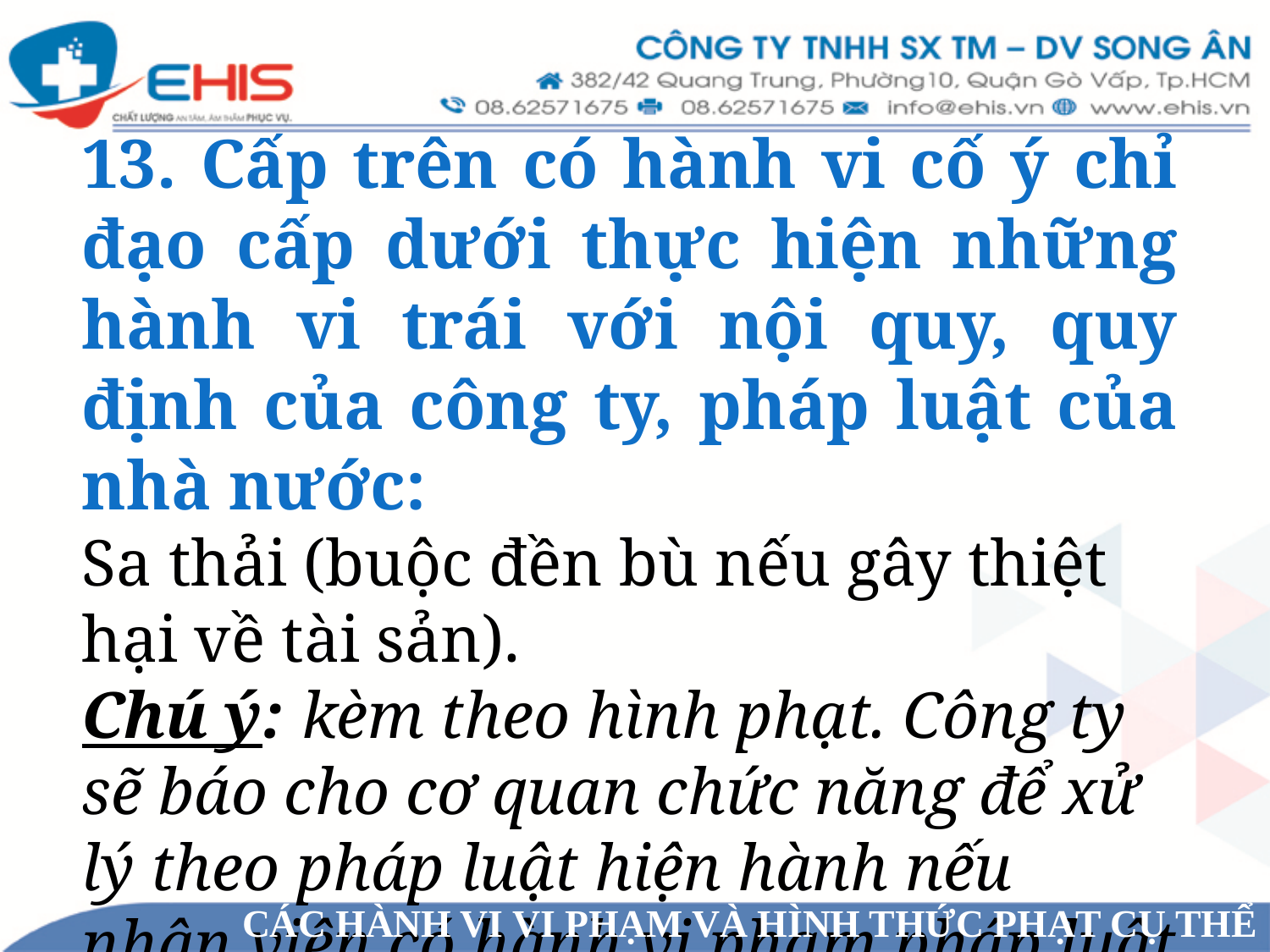

13. Cấp trên có hành vi cố ý chỉ đạo cấp dưới thực hiện những hành vi trái với nội quy, quy định của công ty, pháp luật của nhà nước:
Sa thải (buộc đền bù nếu gây thiệt hại về tài sản).
Chú ý: kèm theo hình phạt. Công ty sẽ báo cho cơ quan chức năng để xử lý theo pháp luật hiện hành nếu nhân viên có hành vi phạm pháp luật

CÁC HÀNH VI VI PHẠM VÀ HÌNH THỨC PHẠT CỤ THỂ